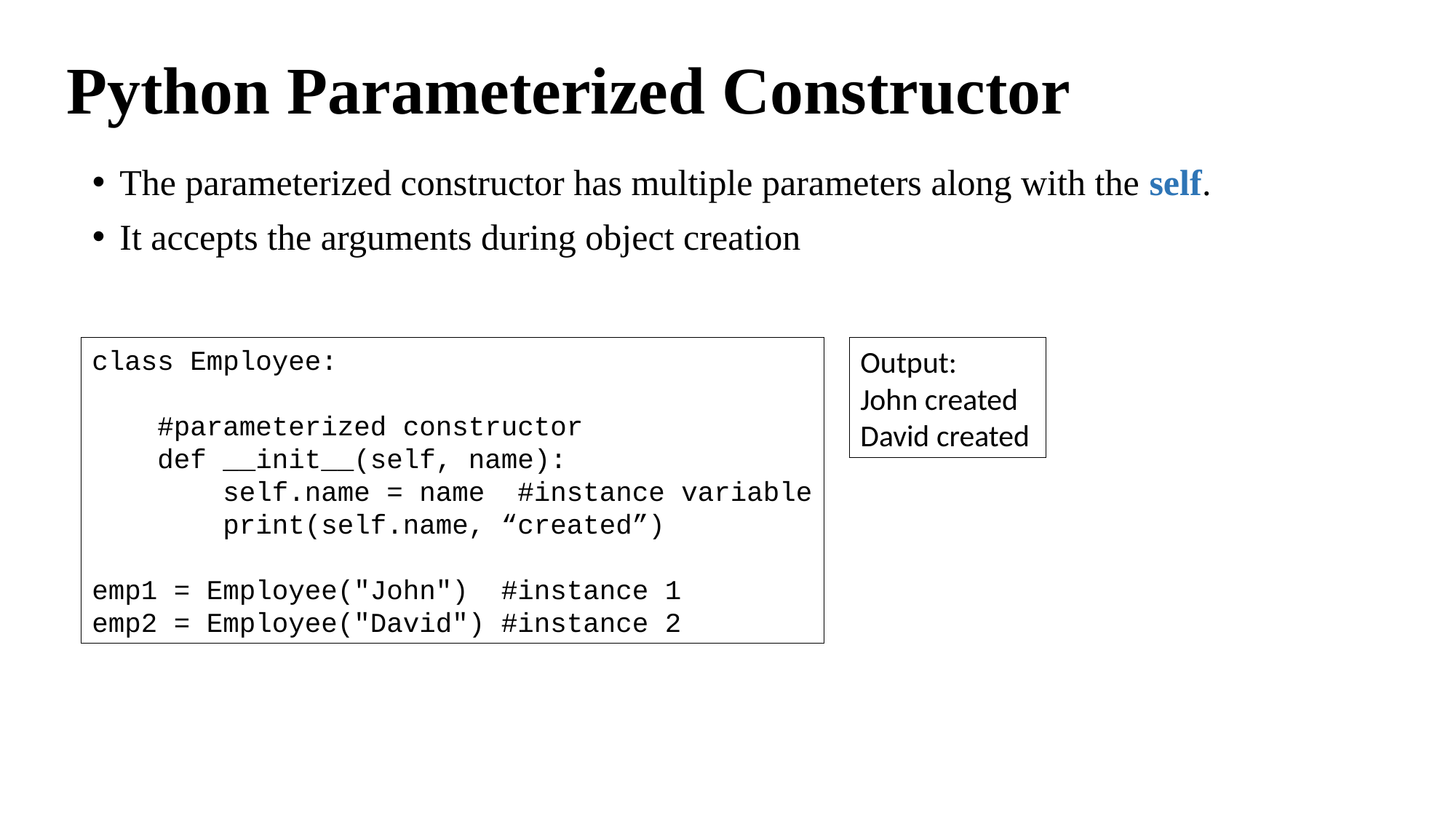

# Python Parameterized Constructor
The parameterized constructor has multiple parameters along with the self.
It accepts the arguments during object creation
class Employee:

    #parameterized constructor
    def __init__(self, name):
        self.name = name  #instance variable
        print(self.name, “created”)

emp1 = Employee("John")  #instance 1
emp2 = Employee("David") #instance 2
Output:
John created
David created